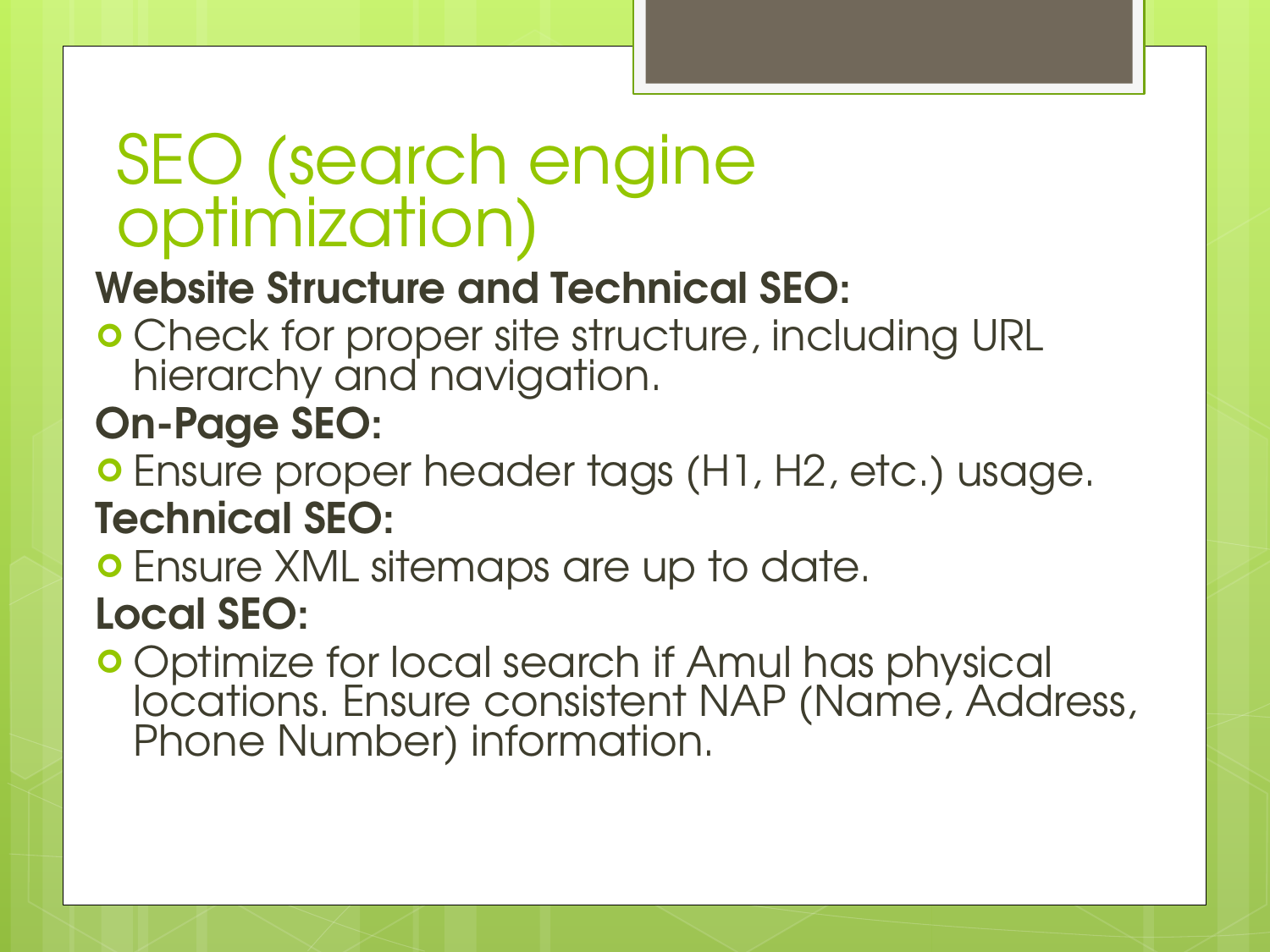

# SEO (search engine optimization)
Website Structure and Technical SEO:
Check for proper site structure, including URL hierarchy and navigation.
On-Page SEO:
Ensure proper header tags (H1, H2, etc.) usage.
Technical SEO:
Ensure XML sitemaps are up to date.
Local SEO:
Optimize for local search if Amul has physical locations. Ensure consistent NAP (Name, Address, Phone Number) information.